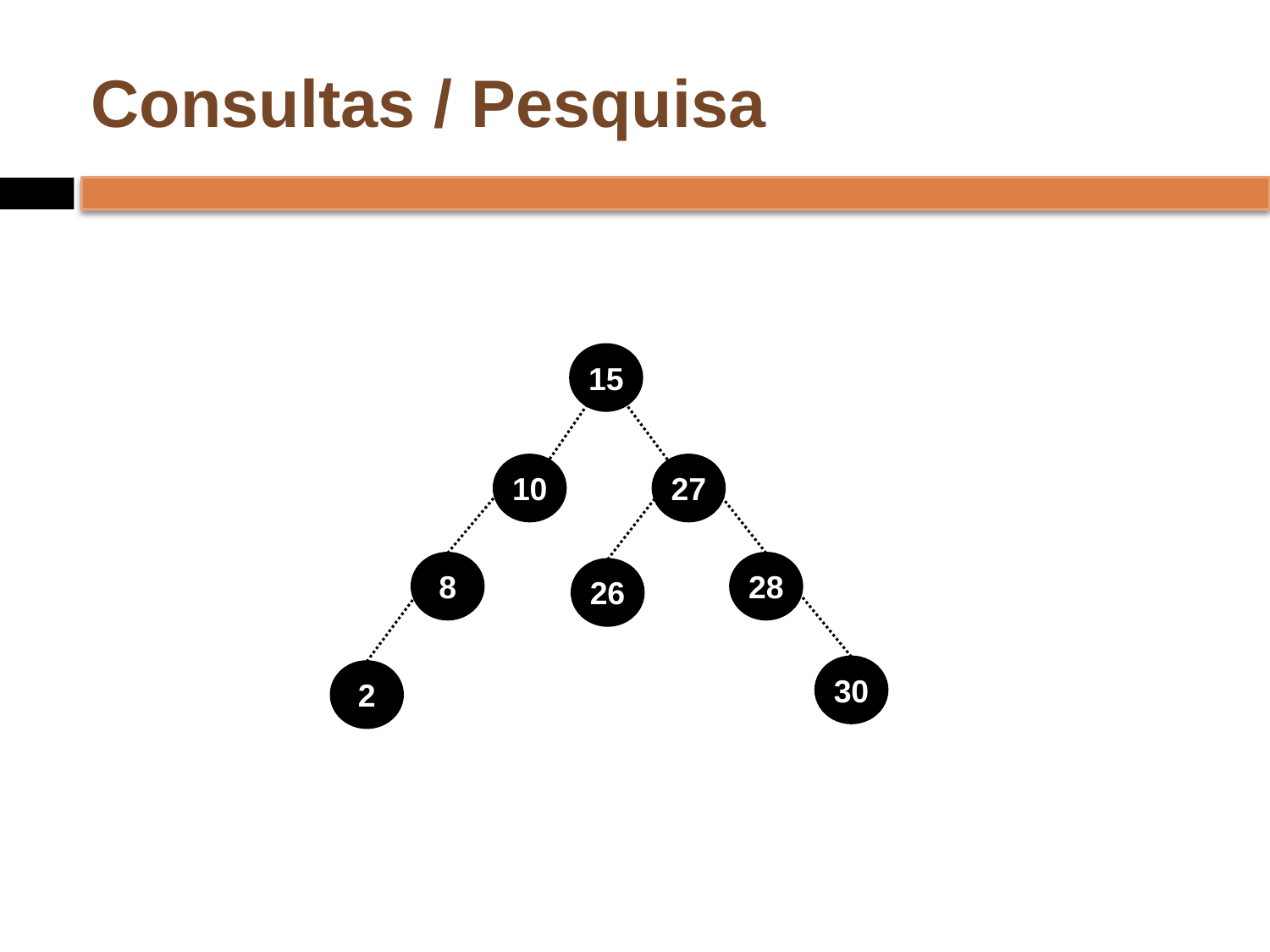

# Consultas / Pesquisa
15

10
27
8
28
26
30
2
107